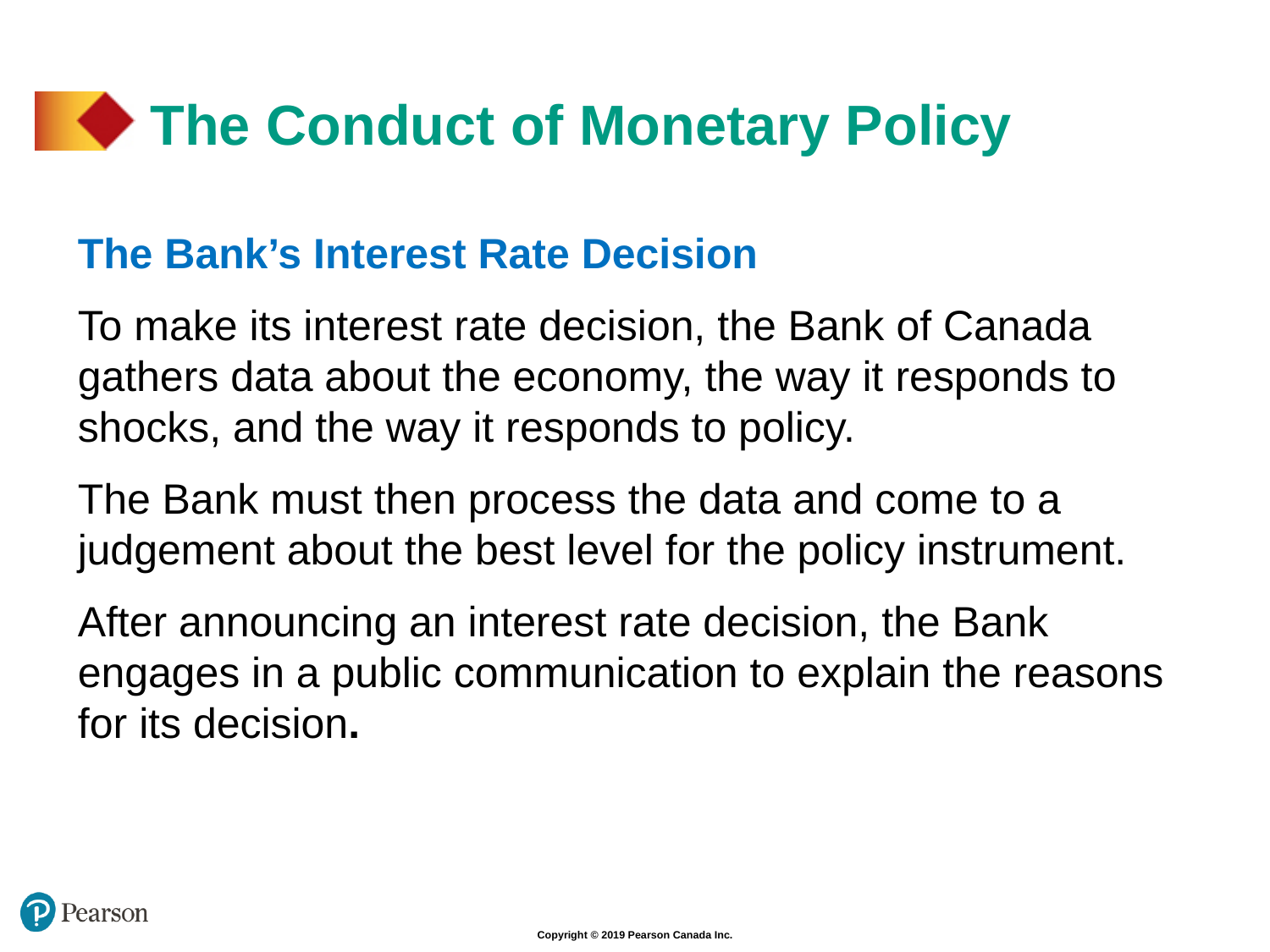

# The Conduct of Monetary Policy
The Bank’s Interest Rate Decision
To make its interest rate decision, the Bank of Canada gathers data about the economy, the way it responds to shocks, and the way it responds to policy.
The Bank must then process the data and come to a judgement about the best level for the policy instrument.
After announcing an interest rate decision, the Bank engages in a public communication to explain the reasons for its decision.